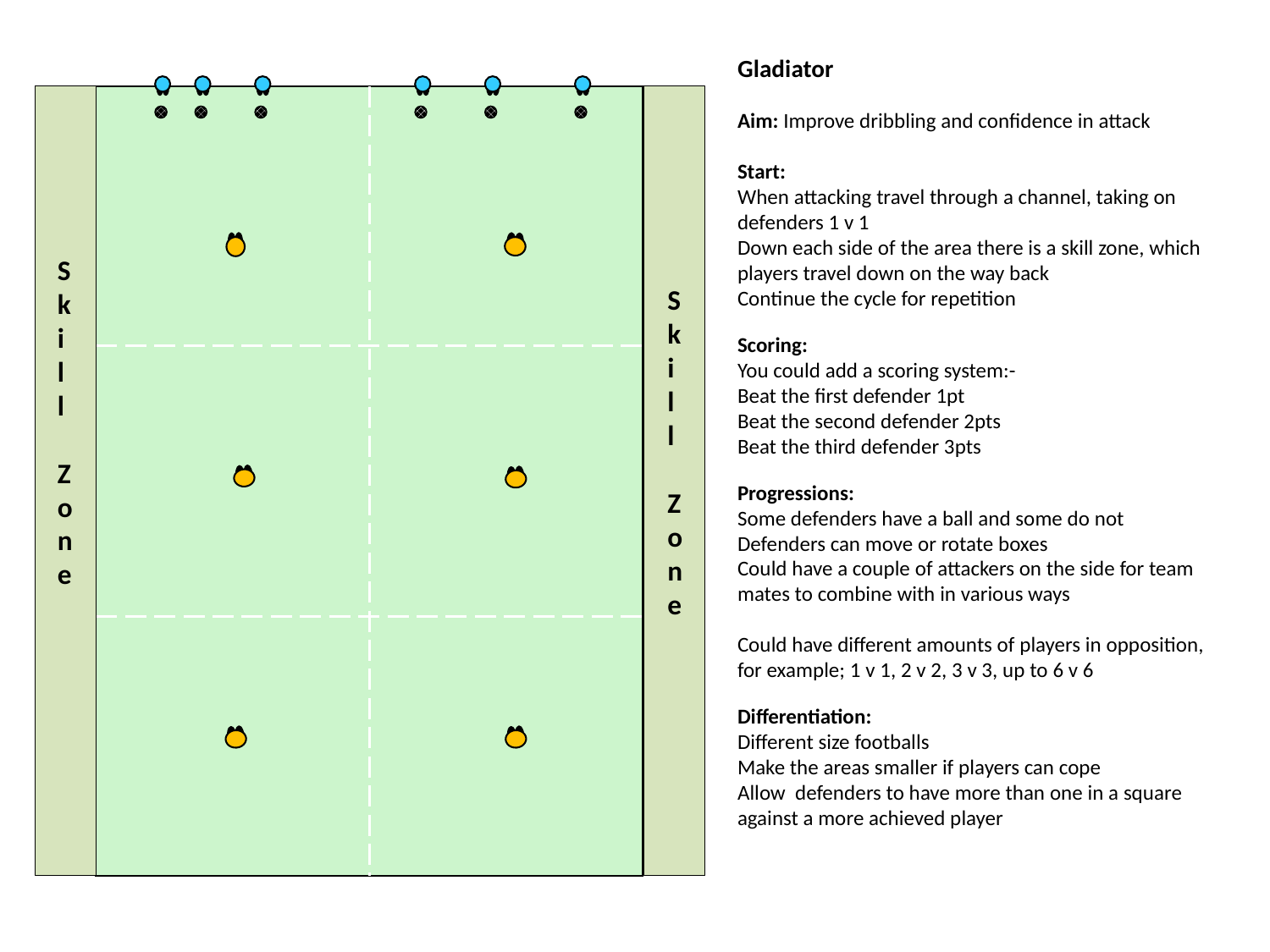

Gladiator

Aim: Improve dribbling and confidence in attack

Start:
When attacking travel through a channel, taking on defenders 1 v 1
Down each side of the area there is a skill zone, which players travel down on the way back
Continue the cycle for repetition

Scoring:
You could add a scoring system:-
Beat the first defender 1pt
Beat the second defender 2pts
Beat the third defender 3pts

Progressions:
Some defenders have a ball and some do not
Defenders can move or rotate boxes
Could have a couple of attackers on the side for team mates to combine with in various ways

Could have different amounts of players in opposition, for example; 1 v 1, 2 v 2, 3 v 3, up to 6 v 6

Differentiation:
Different size footballs
Make the areas smaller if players can cope
Allow  defenders to have more than one in a square against a more achieved player

Skill
Zone
Skill
Zone